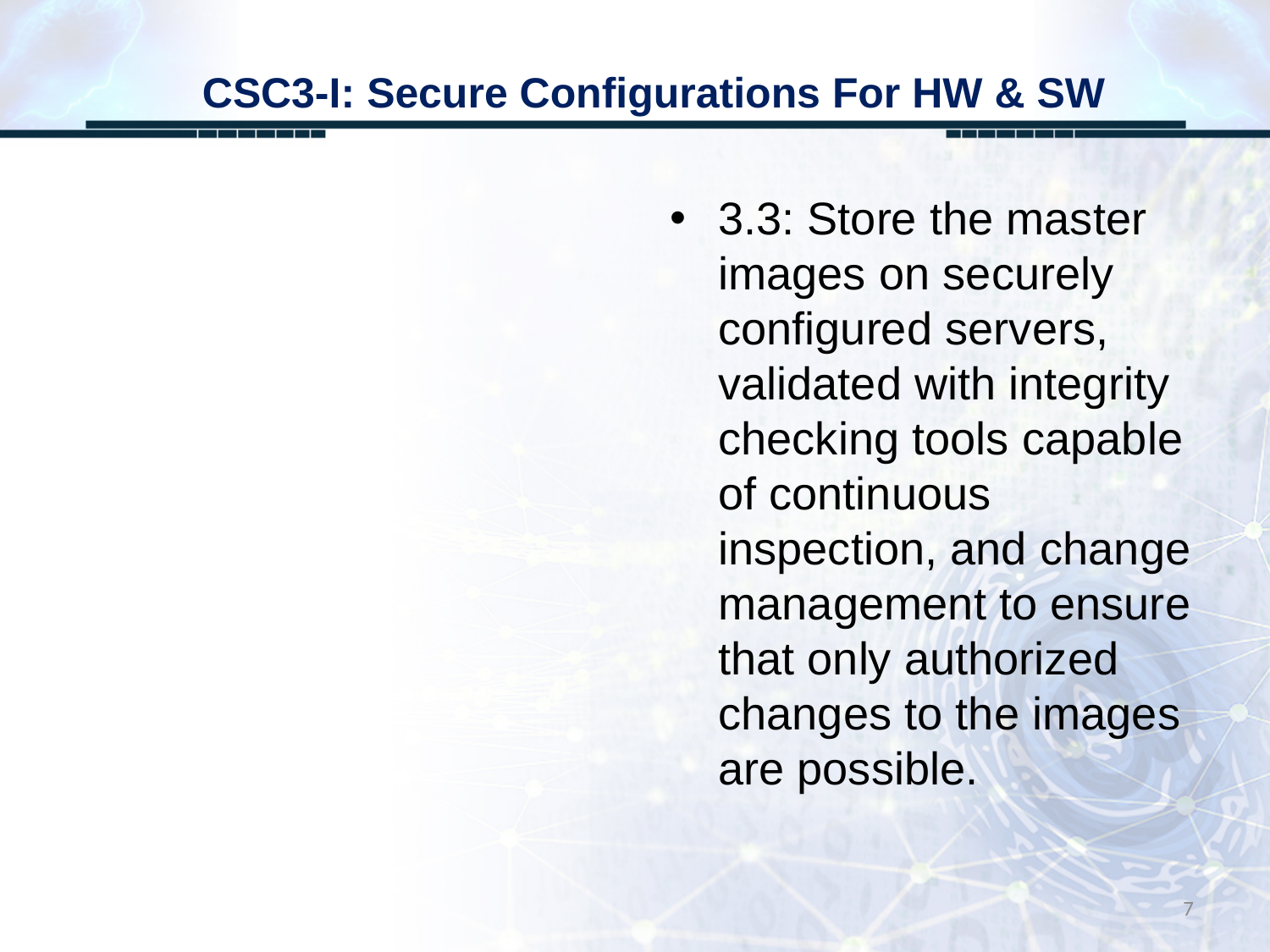

# CSC3-I: Secure Configurations For HW & SW
3.3: Store the master images on securely configured servers, validated with integrity checking tools capable of continuous inspection, and change management to ensure that only authorized changes to the images are possible.
7